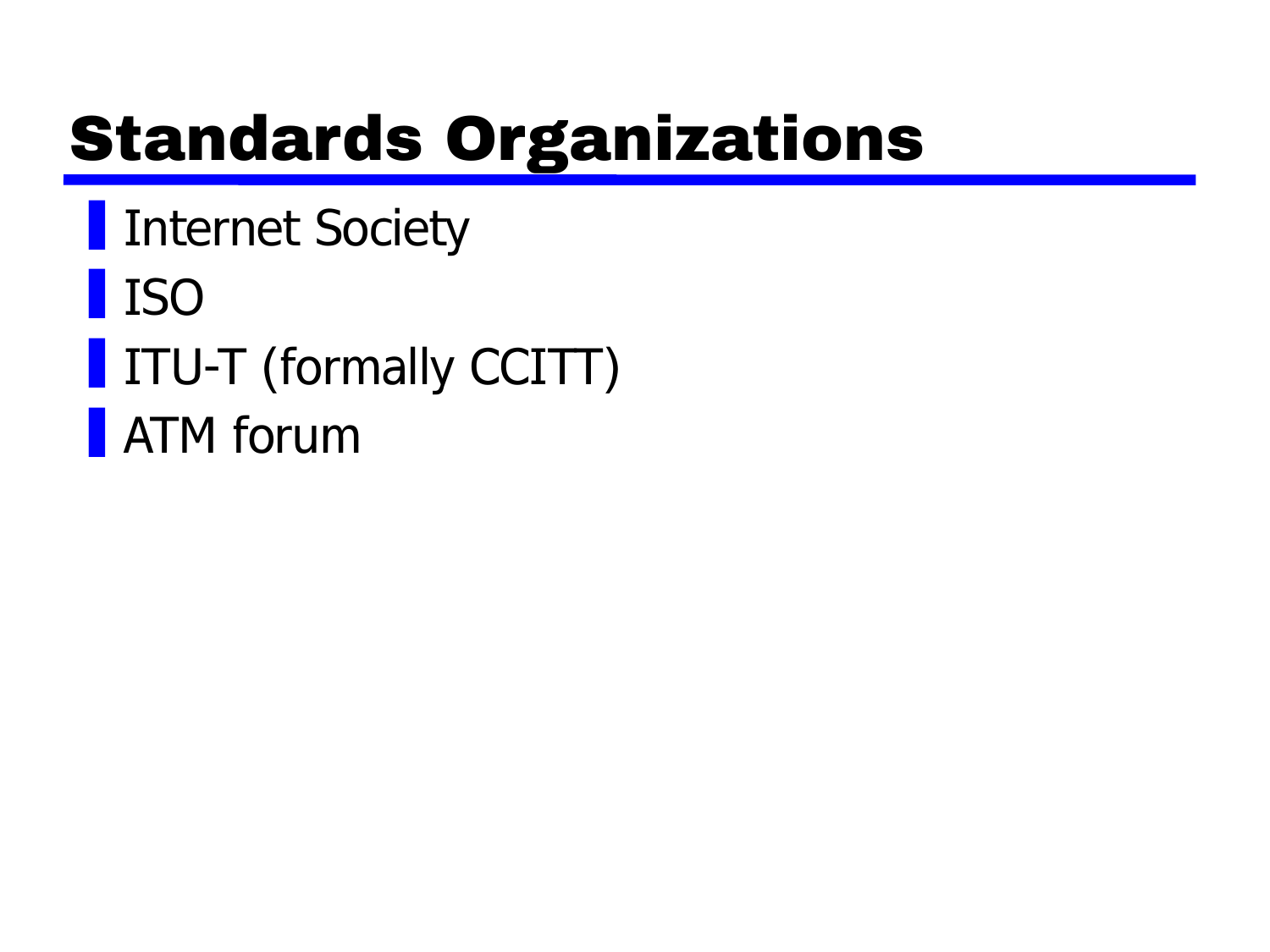

# Standards Organizations
Internet Society
ISO
ITU-T (formally CCITT)
ATM forum